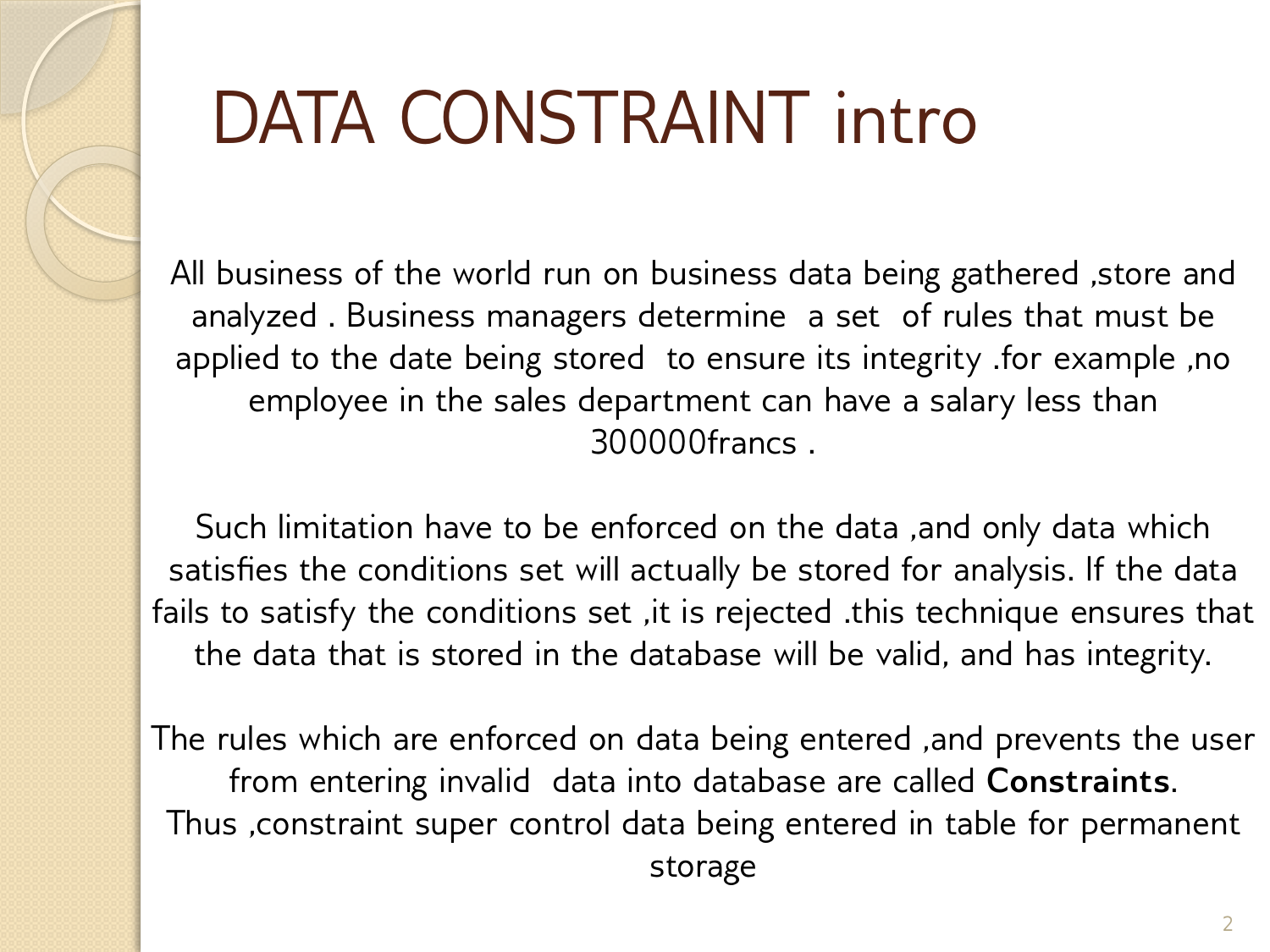

# DATA CONSTRAINT intro
All business of the world run on business data being gathered ,store and analyzed . Business managers determine  a set  of rules that must be applied to the date being stored  to ensure its integrity .for example ,no employee in the sales department can have a salary less than 300000francs .

Such limitation have to be enforced on the data ,and only data which satisfies the conditions set will actually be stored for analysis. If the data fails to satisfy the conditions set ,it is rejected .this technique ensures that the data that is stored in the database will be valid, and has integrity.

The rules which are enforced on data being entered ,and prevents the user from entering invalid  data into database are called Constraints. Thus ,constraint super control data being entered in table for permanent storage

2